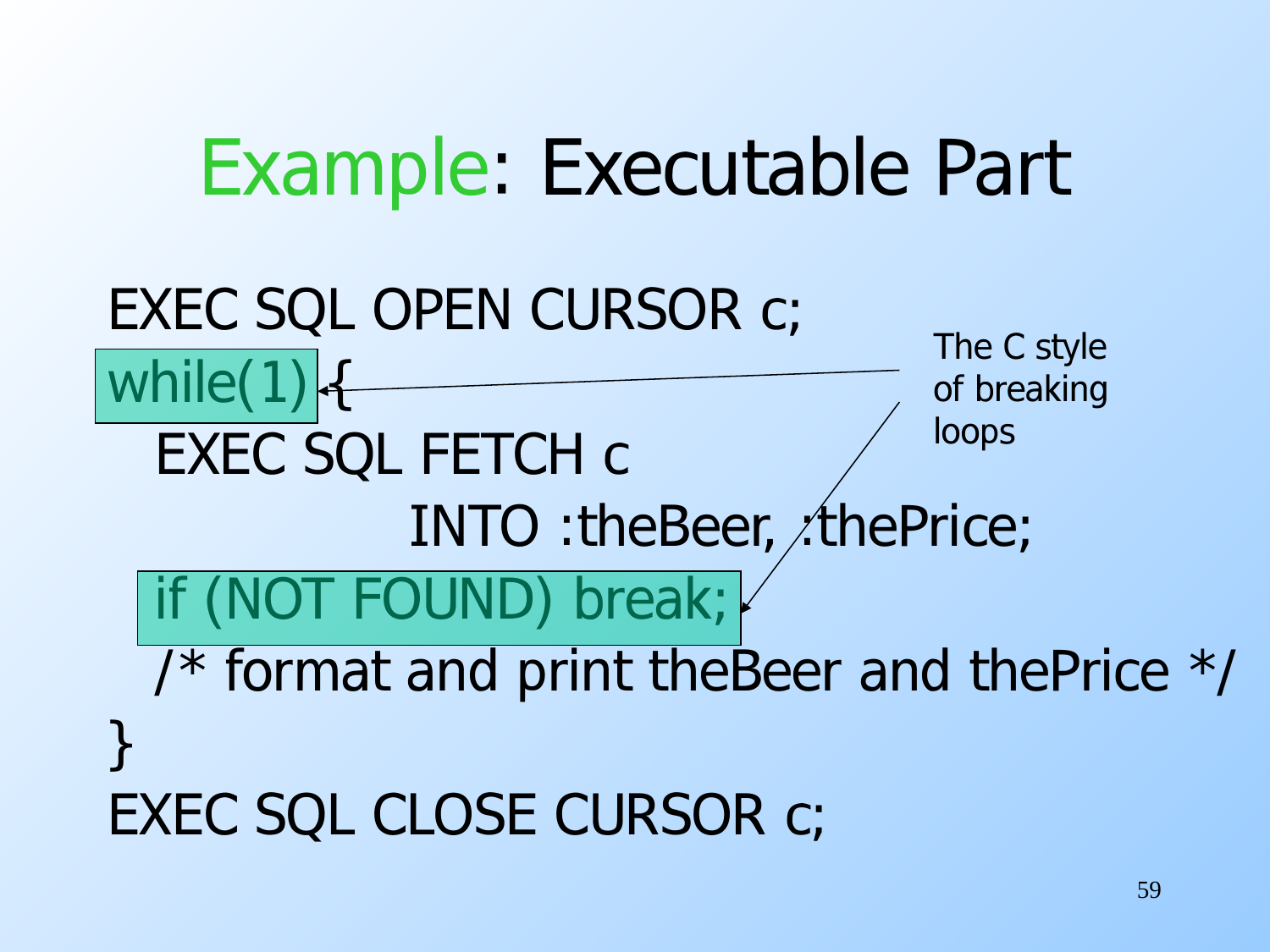

# Example: Executable Part
EXEC SQL OPEN CURSOR c;
while(1) {
	EXEC SQL FETCH c
			INTO :theBeer, :thePrice;
	if (NOT FOUND) break;
	/* format and print theBeer and thePrice */
}
EXEC SQL CLOSE CURSOR c;
The C style
of breaking
loops

59